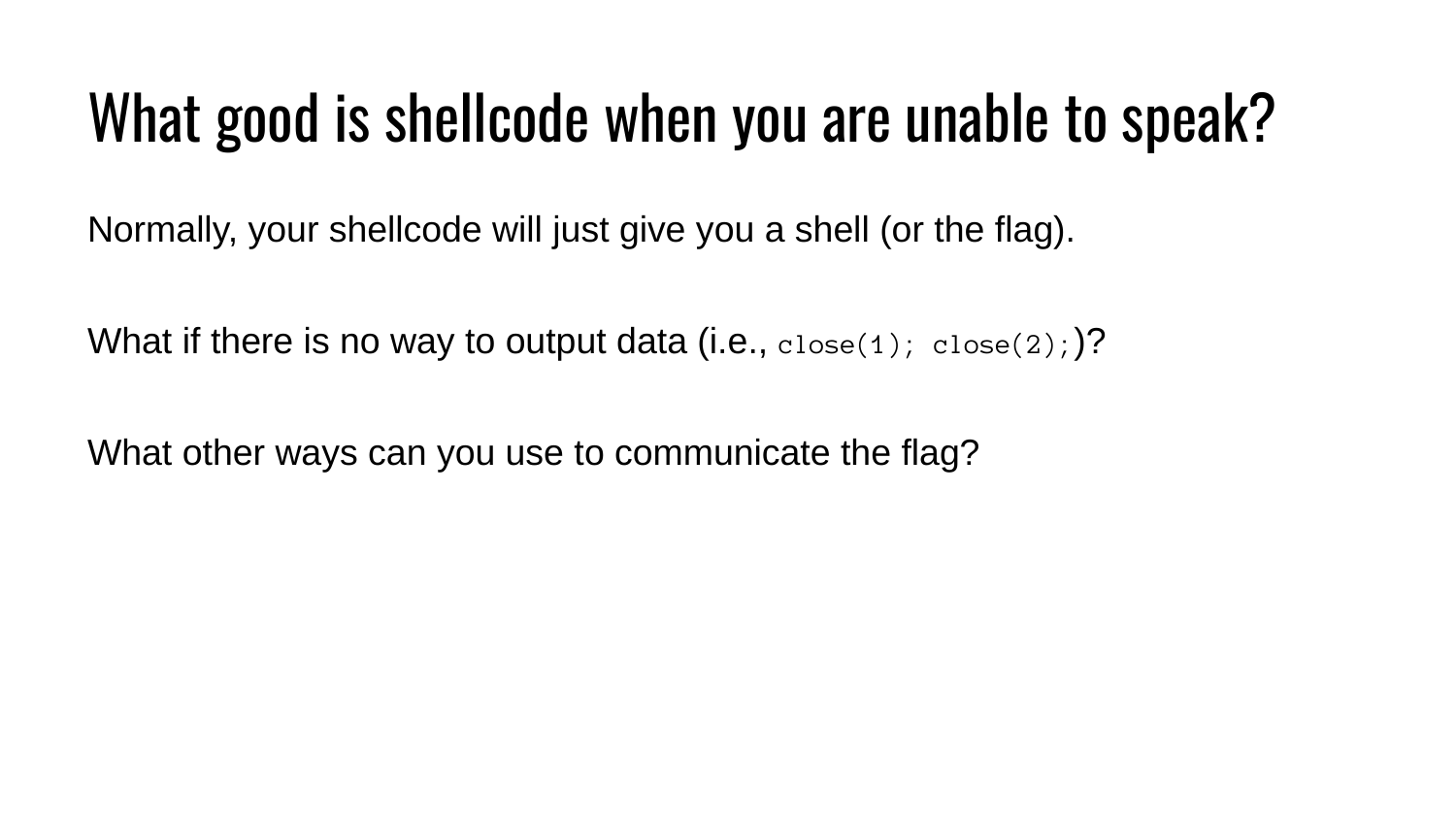

# What good is shellcode when you are unable to speak?
Normally, your shellcode will just give you a shell (or the flag).

What if there is no way to output data (i.e., close(1); close(2);)?

What other ways can you use to communicate the flag?